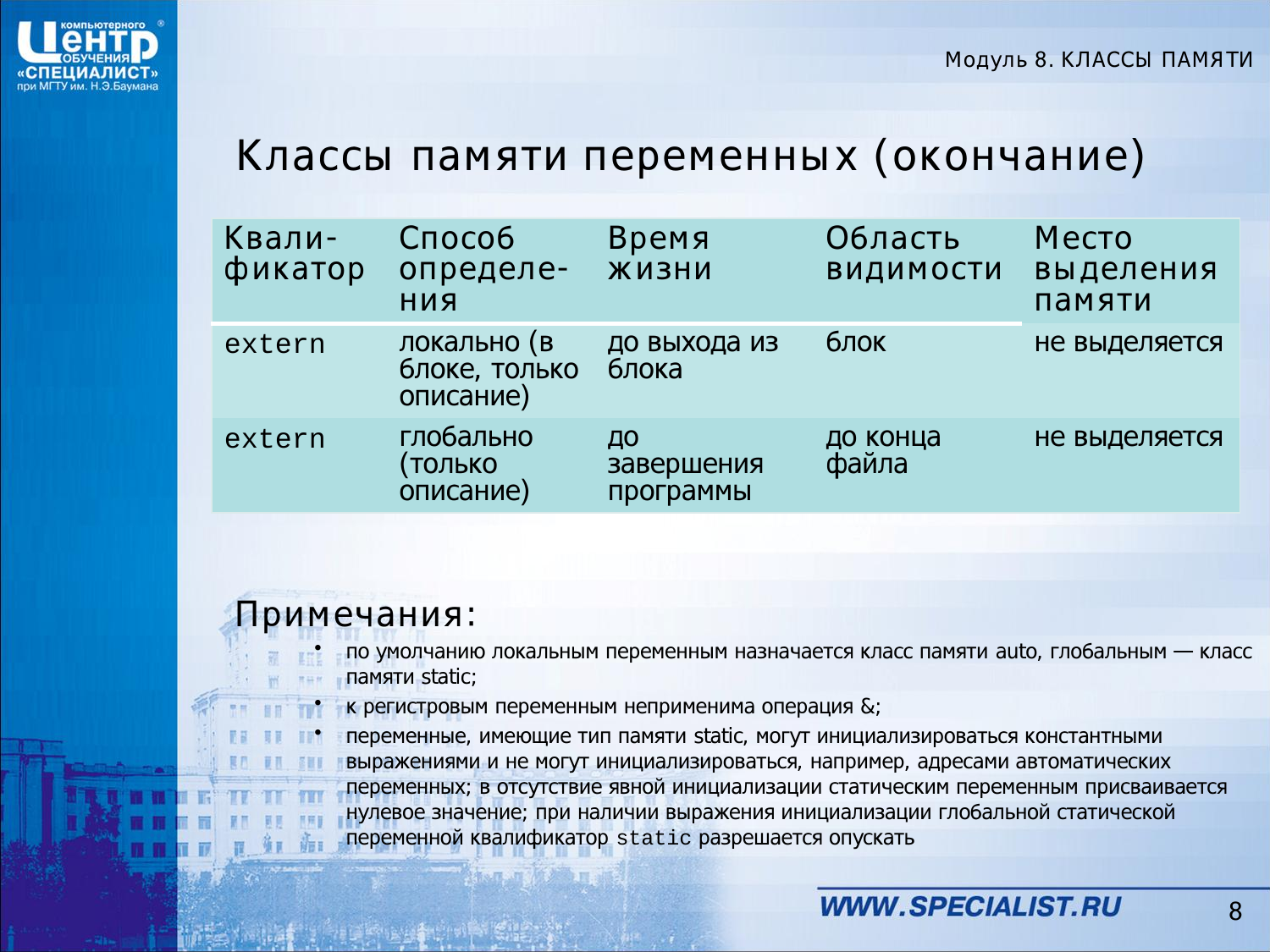

Модуль 8. КЛАССЫ ПАМЯТИ
# Классы памяти переменных (окончание)
| Квали-фикатор | Способ определе-ния | Время жизни | Область видимости | Место выделения памяти |
| --- | --- | --- | --- | --- |
| extern | локально (в блоке, только описание) | до выхода из блока | блок | не выделяется |
| extern | глобально (только описание) | до завершения программы | до конца файла | не выделяется |
	Примечания:
по умолчанию локальным переменным назначается класс памяти auto, глобальным — класс памяти static;
к регистровым переменным неприменима операция &;
переменные, имеющие тип памяти static, могут инициализироваться константными выражениями и не могут инициализироваться, например, адресами автоматических переменных; в отсутствие явной инициализации статическим переменным присваивается нулевое значение; при наличии выражения инициализации глобальной статической переменной квалификатор static разрешается опускать
8